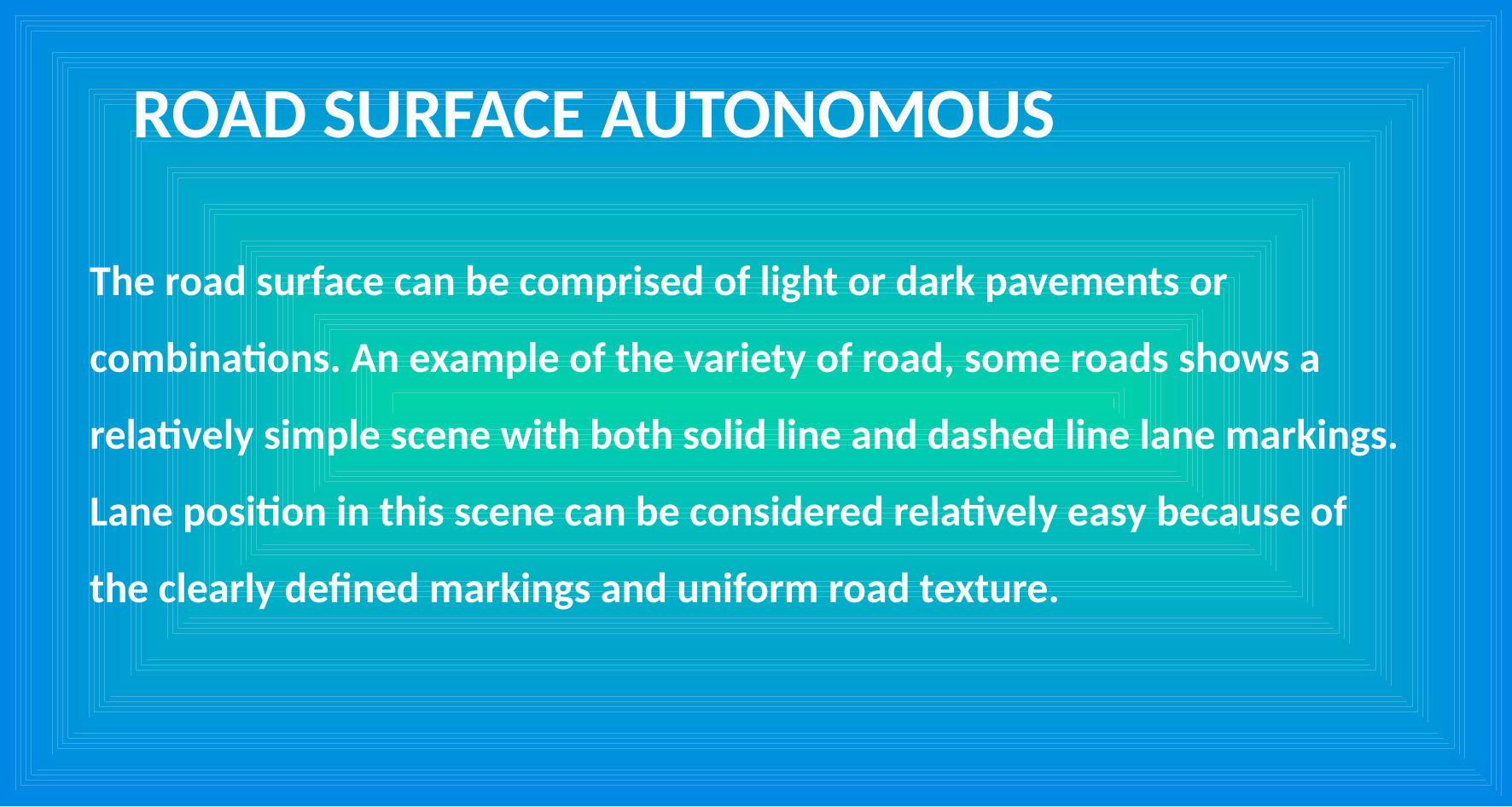

ROAD SURFACE AUTONOMOUS
The road surface can be comprised of light or dark pavements or combinations. An example of the variety of road, some roads shows a relatively simple scene with both solid line and dashed line lane markings. Lane position in this scene can be considered relatively easy because of the clearly defined markings and uniform road texture.